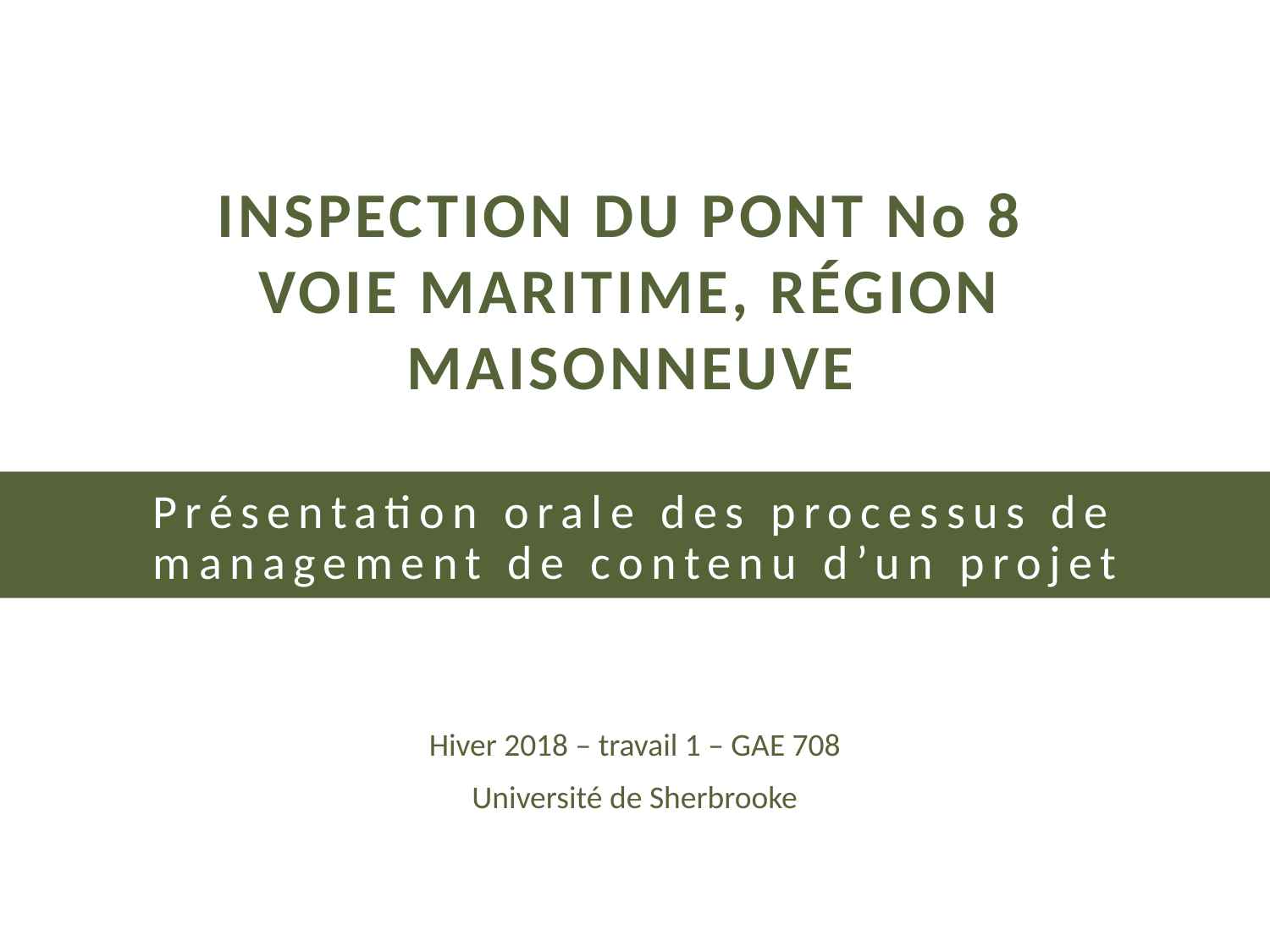

# INSPECTION DU PONT No 8 VOIE MARITIME, RÉGION MAISONNEUVE

Présentation orale des processus de management de contenu d’un projet

Hiver 2018 – travail 1 – GAE 708
Université de Sherbrooke